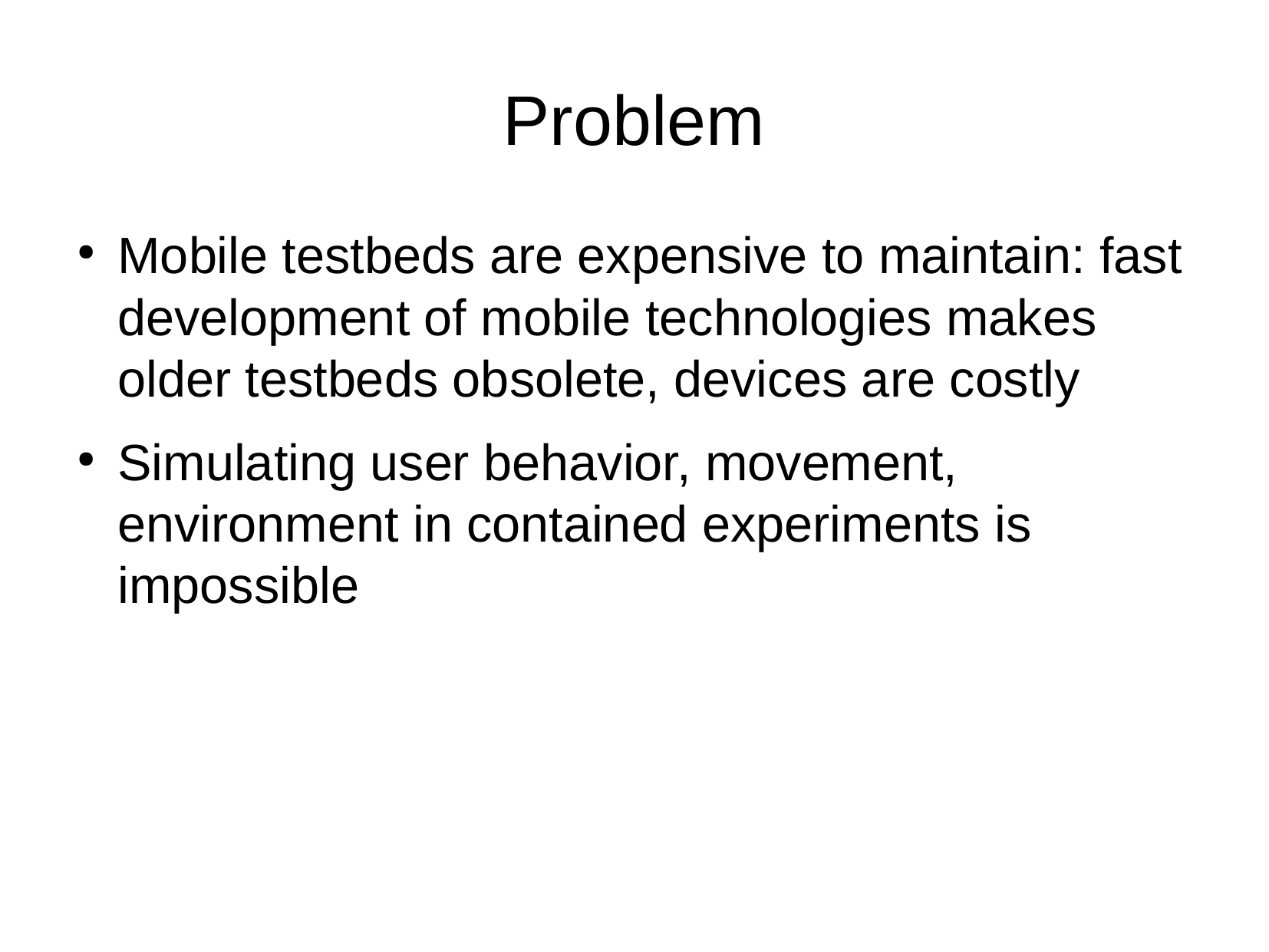

# Problem
Mobile testbeds are expensive to maintain: fast development of mobile technologies makes older testbeds obsolete, devices are costly
Simulating user behavior, movement, environment in contained experiments is impossible